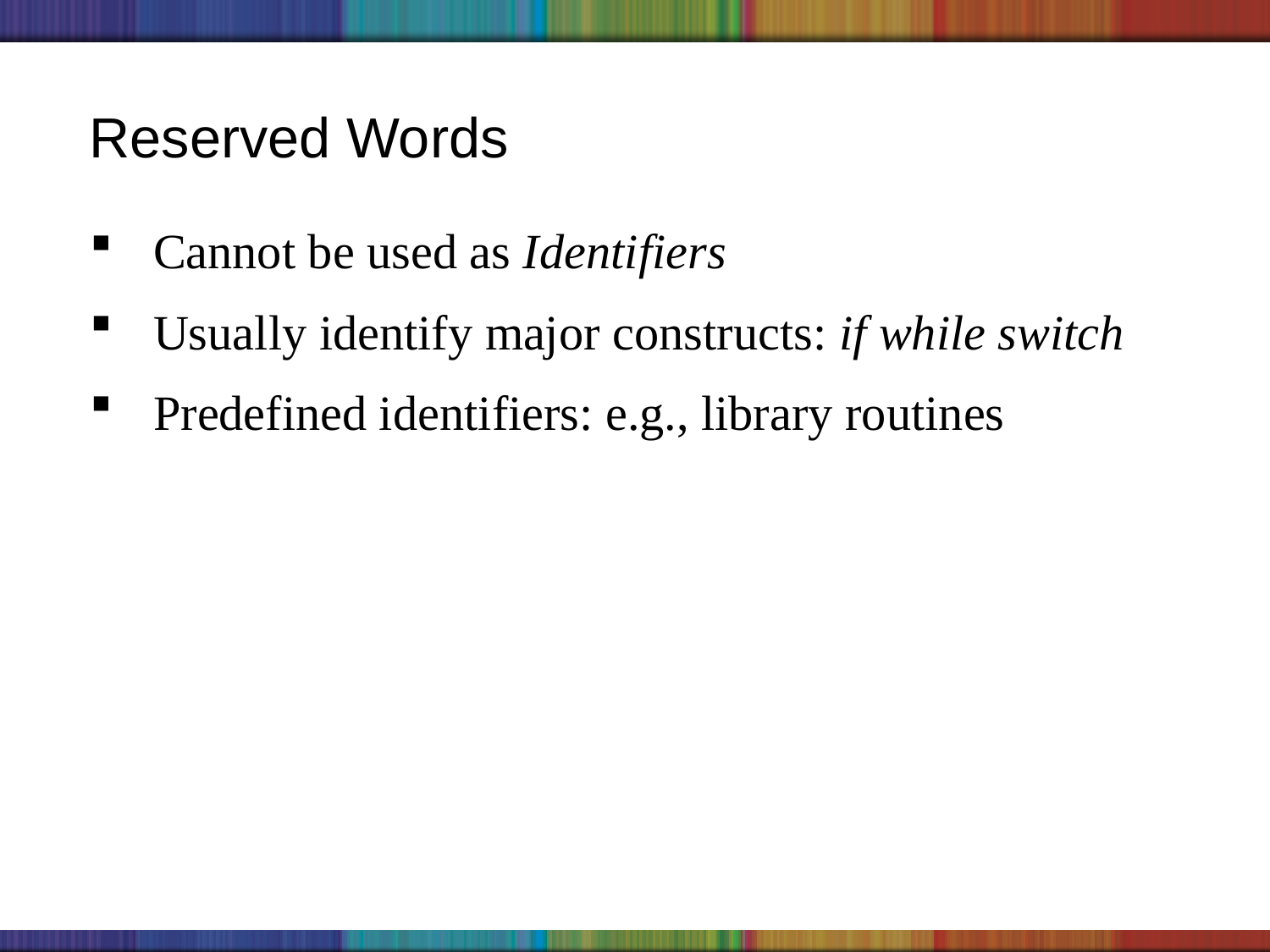

# Reserved Words
Cannot be used as Identifiers
Usually identify major constructs: if while switch
Predefined identifiers: e.g., library routines